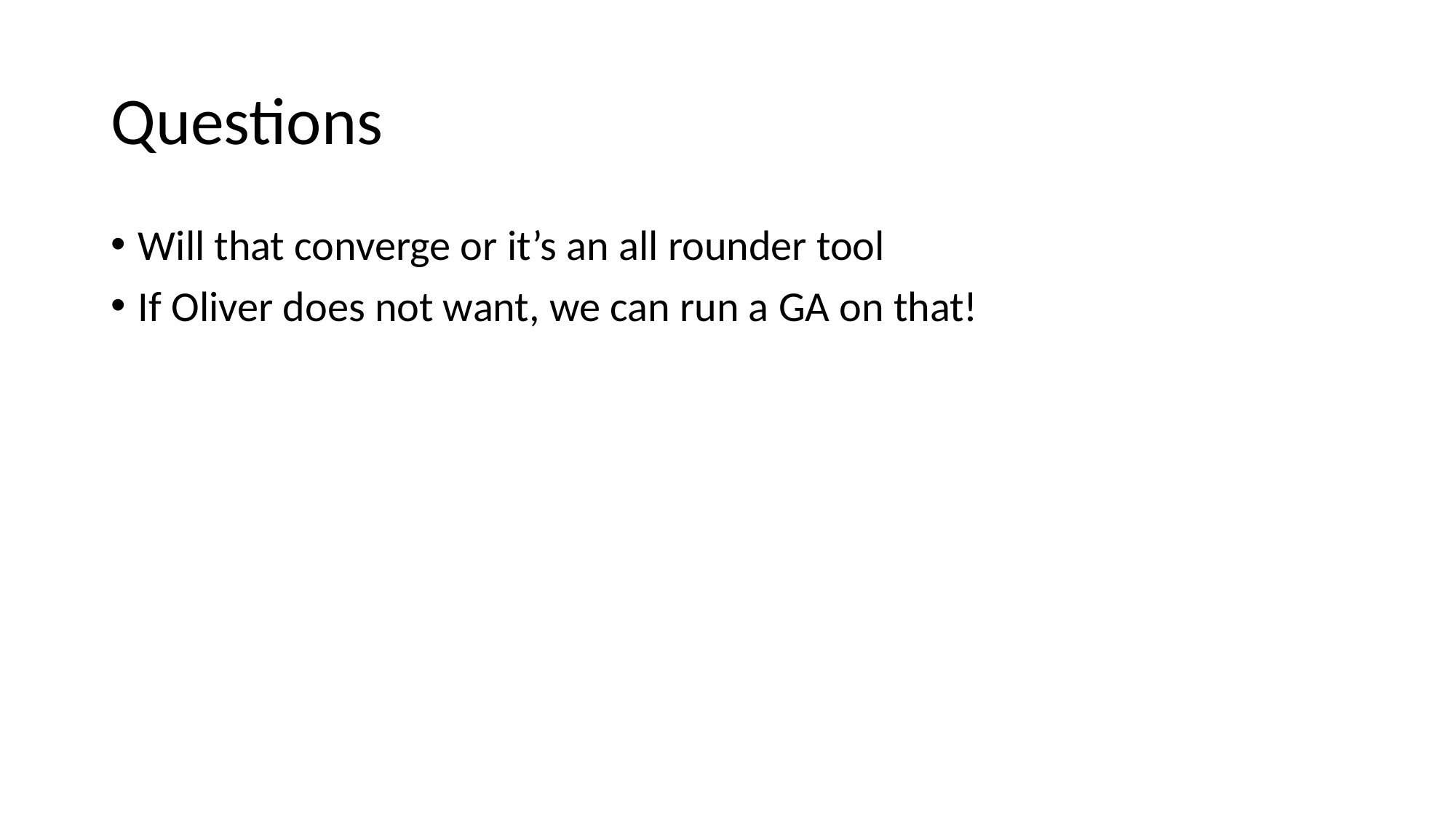

# Questions
Will that converge or it’s an all rounder tool
If Oliver does not want, we can run a GA on that!